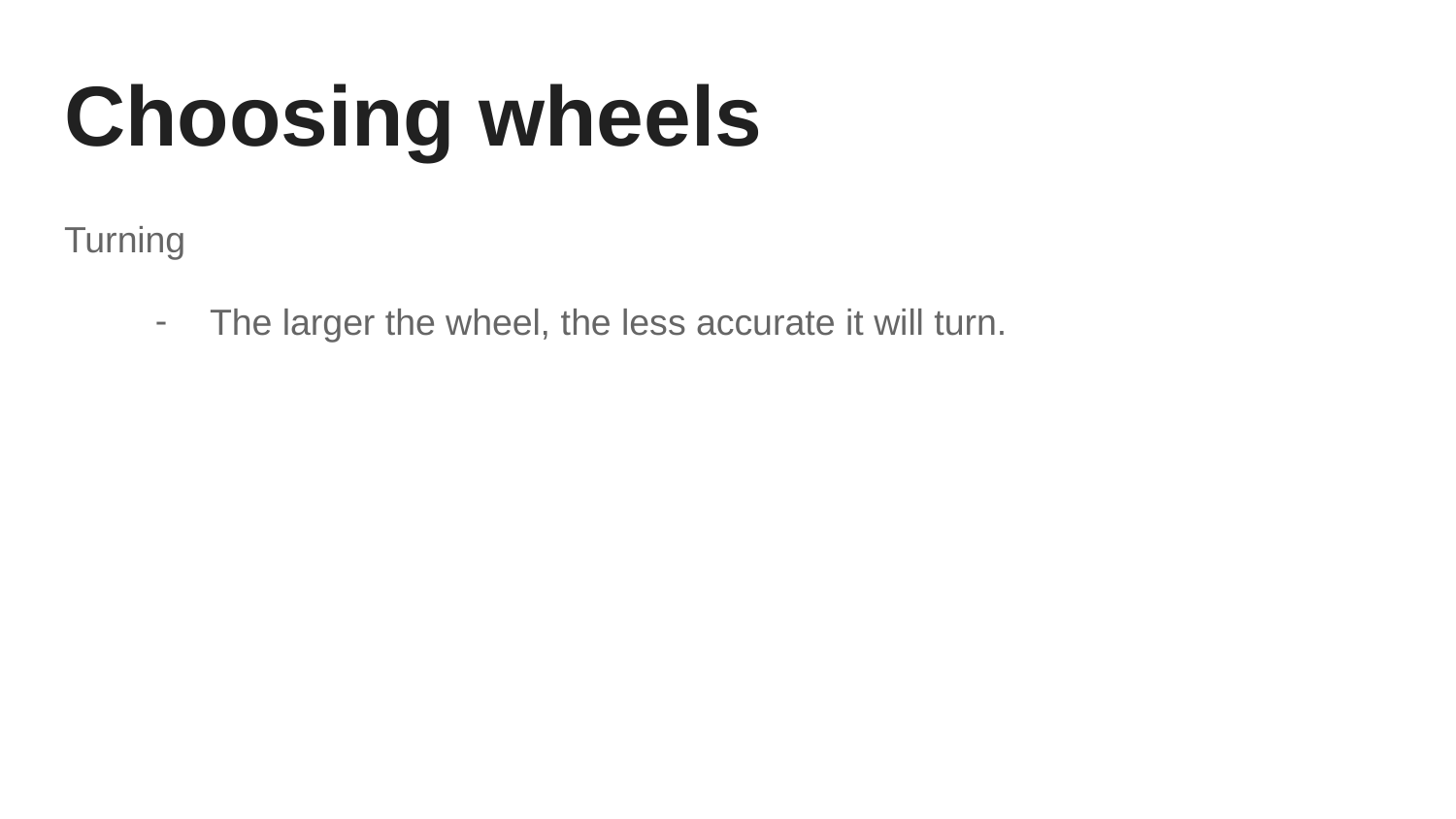

# Choosing wheels
Turning
The larger the wheel, the less accurate it will turn.